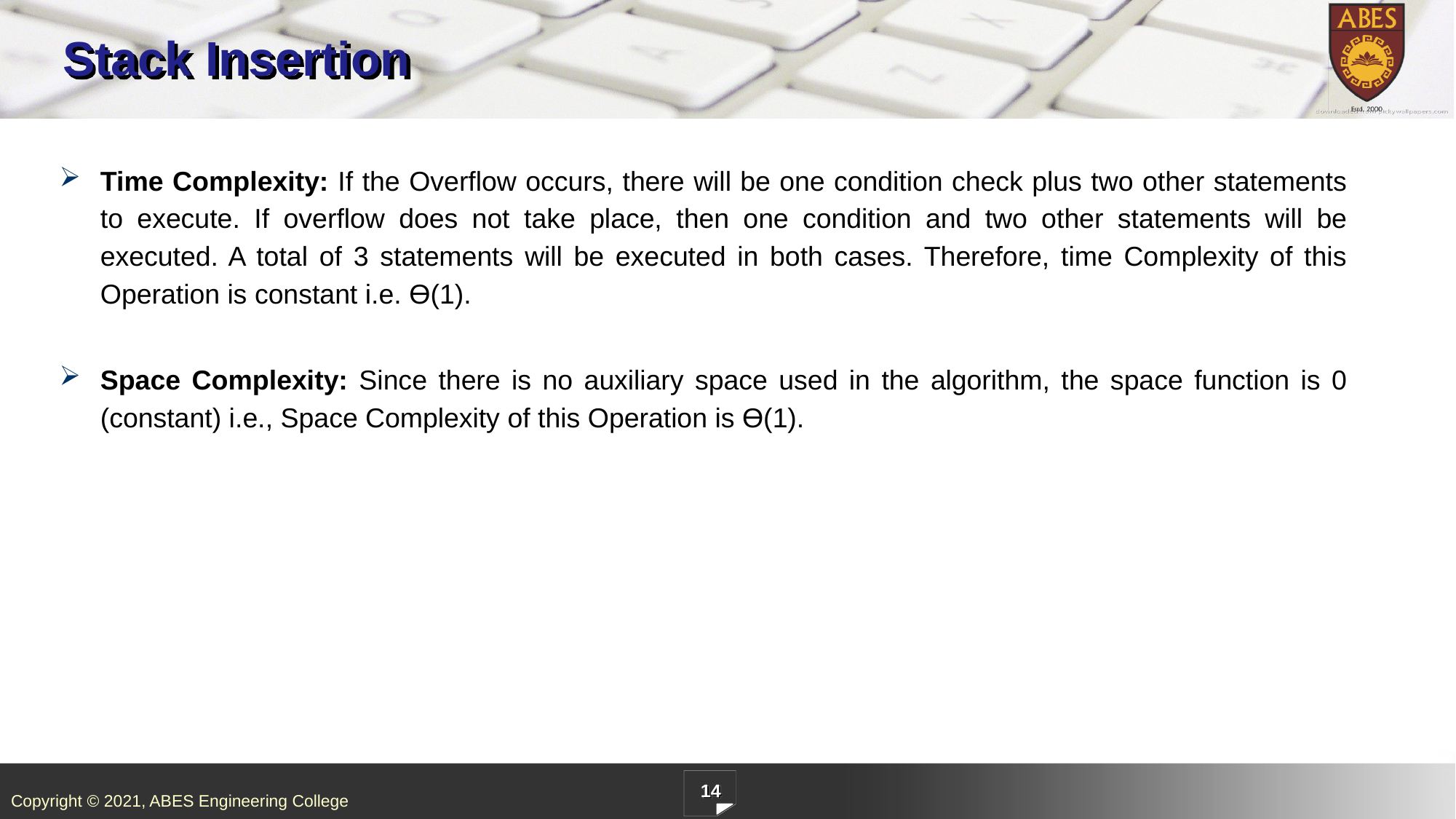

# Stack Insertion
Time Complexity: If the Overflow occurs, there will be one condition check plus two other statements to execute. If overflow does not take place, then one condition and two other statements will be executed. A total of 3 statements will be executed in both cases. Therefore, time Complexity of this Operation is constant i.e. Ɵ(1).

Space Complexity: Since there is no auxiliary space used in the algorithm, the space function is 0 (constant) i.e., Space Complexity of this Operation is Ɵ(1).

14